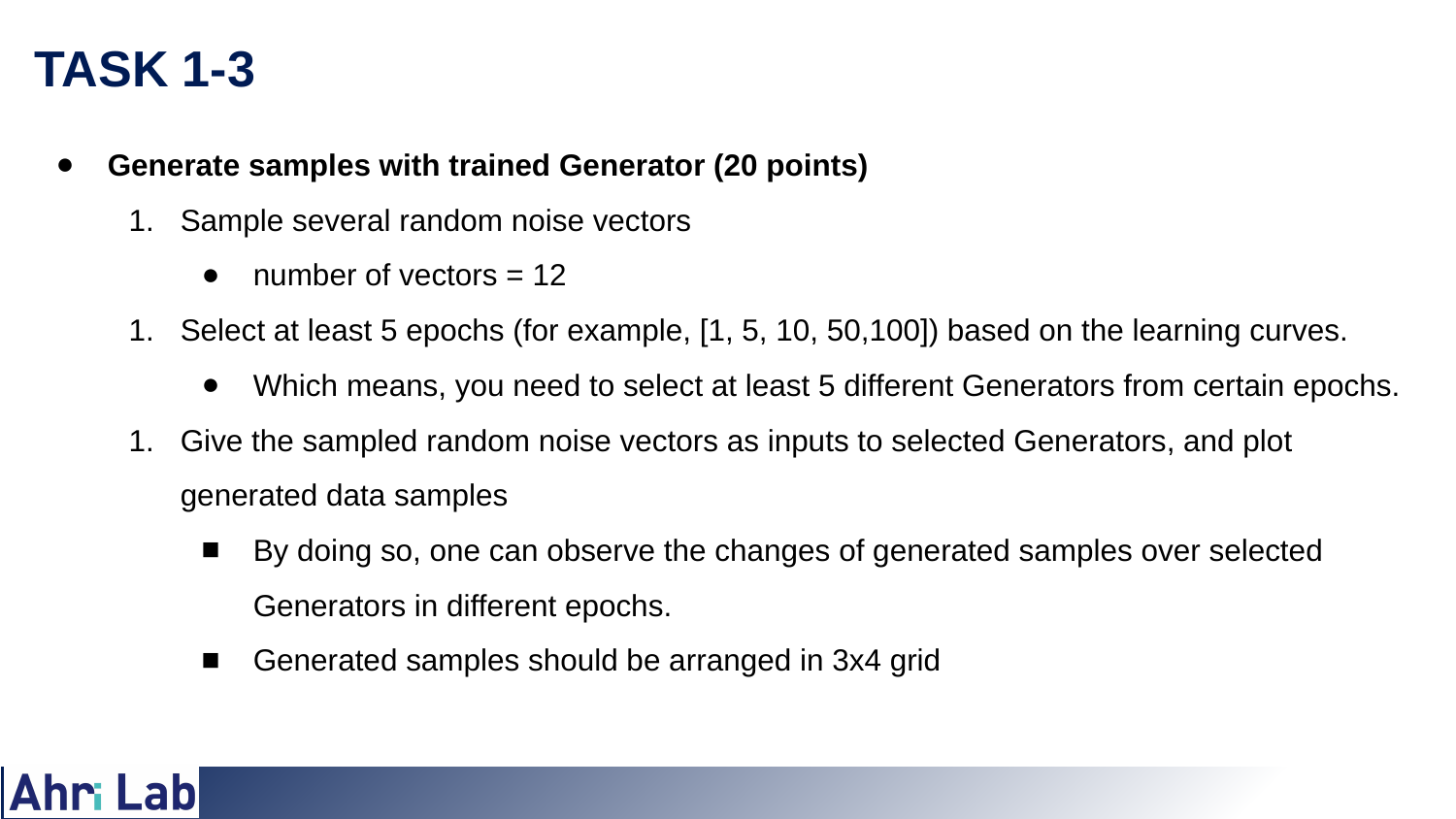

# TASK 1-3
Generate samples with trained Generator (20 points)
Sample several random noise vectors
number of vectors = 12
Select at least 5 epochs (for example, [1, 5, 10, 50,100]) based on the learning curves.
Which means, you need to select at least 5 different Generators from certain epochs.
Give the sampled random noise vectors as inputs to selected Generators, and plot generated data samples
By doing so, one can observe the changes of generated samples over selected Generators in different epochs.
Generated samples should be arranged in 3x4 grid